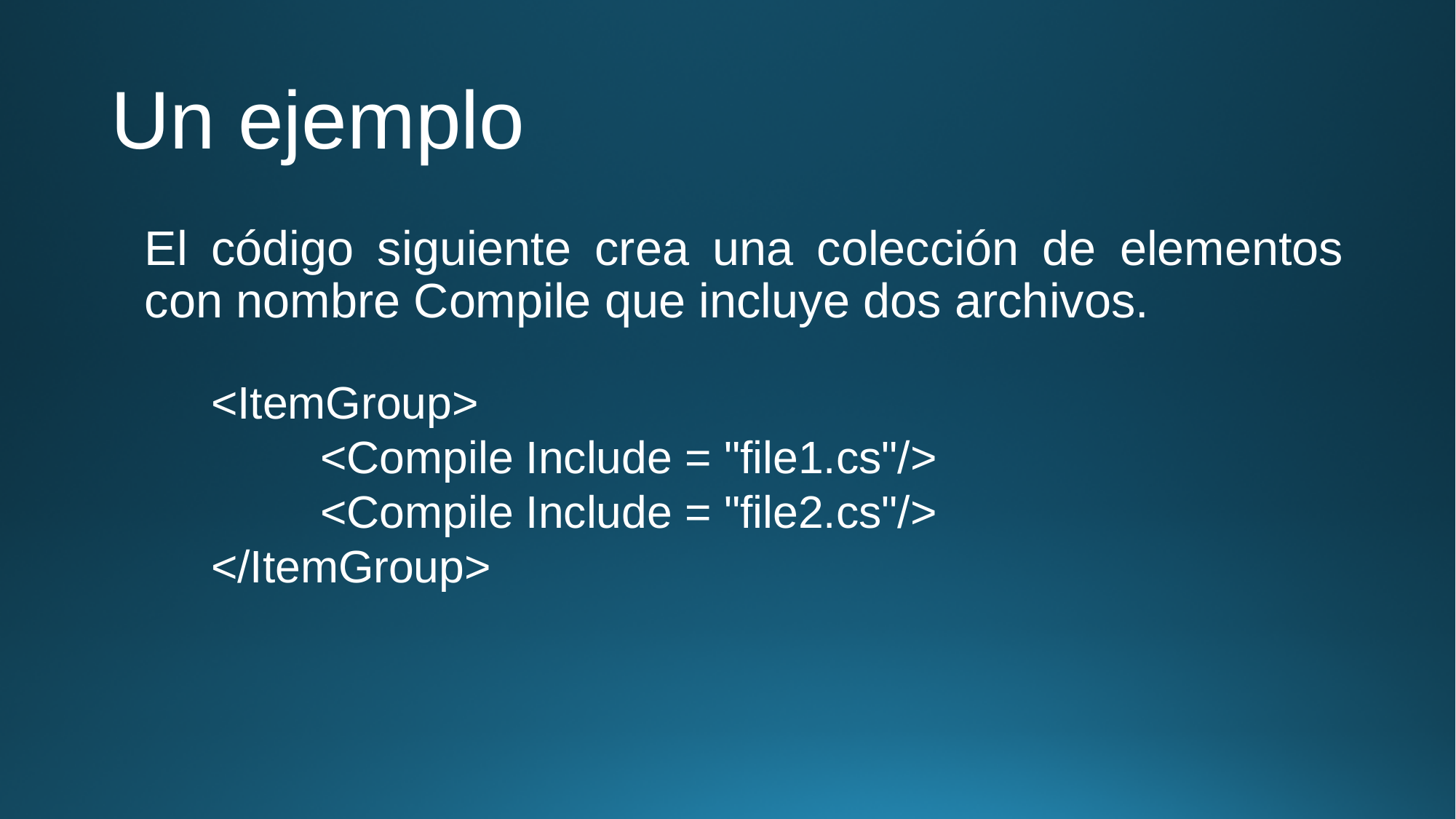

# Un ejemplo
El código siguiente crea una colección de elementos con nombre Compile que incluye dos archivos.
<ItemGroup>
	<Compile Include = "file1.cs"/>
	<Compile Include = "file2.cs"/>
</ItemGroup>